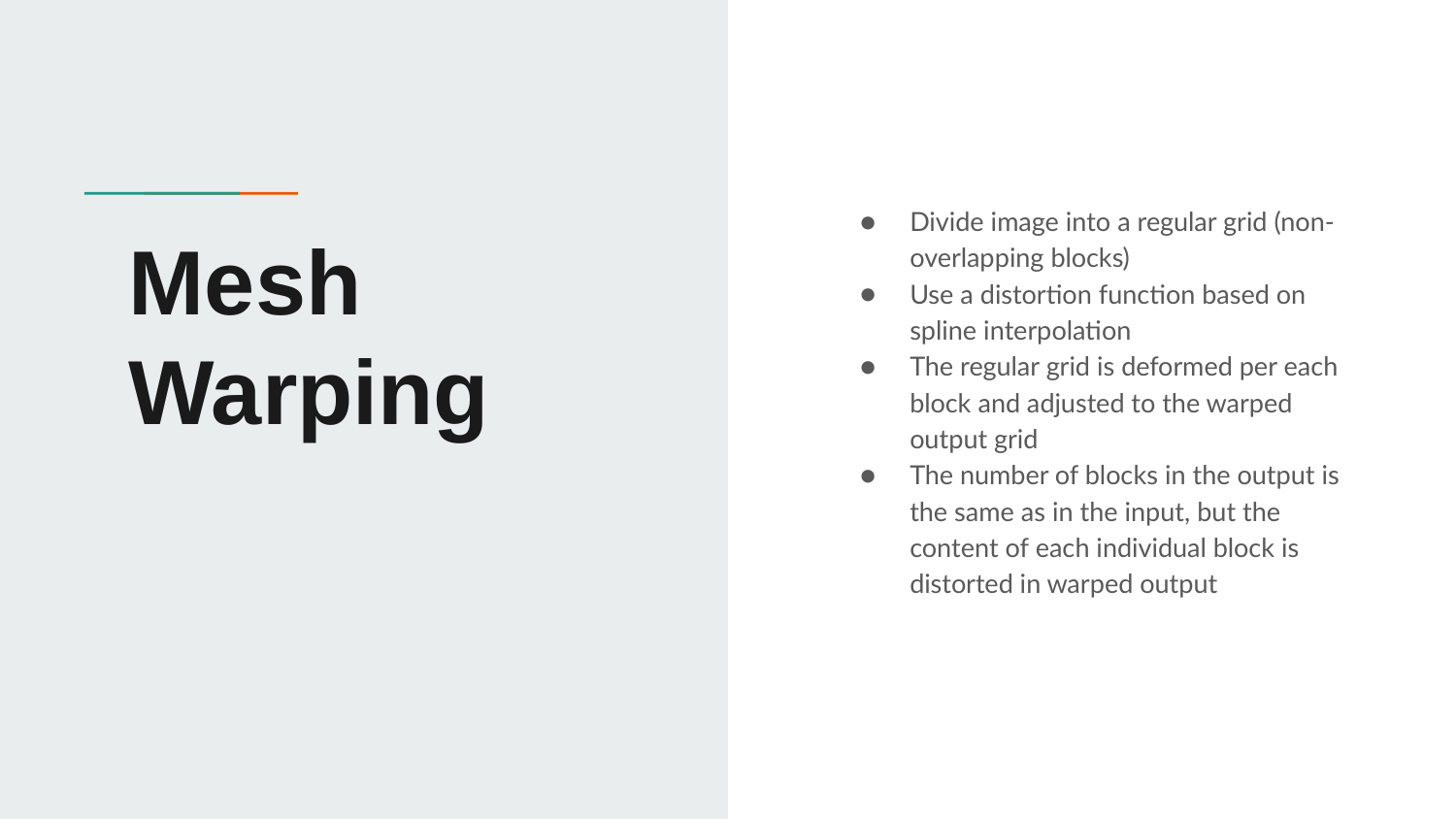

Divide image into a regular grid (non-overlapping blocks)
Use a distortion function based on spline interpolation
The regular grid is deformed per each block and adjusted to the warped output grid
The number of blocks in the output is the same as in the input, but the content of each individual block is distorted in warped output
# Mesh Warping